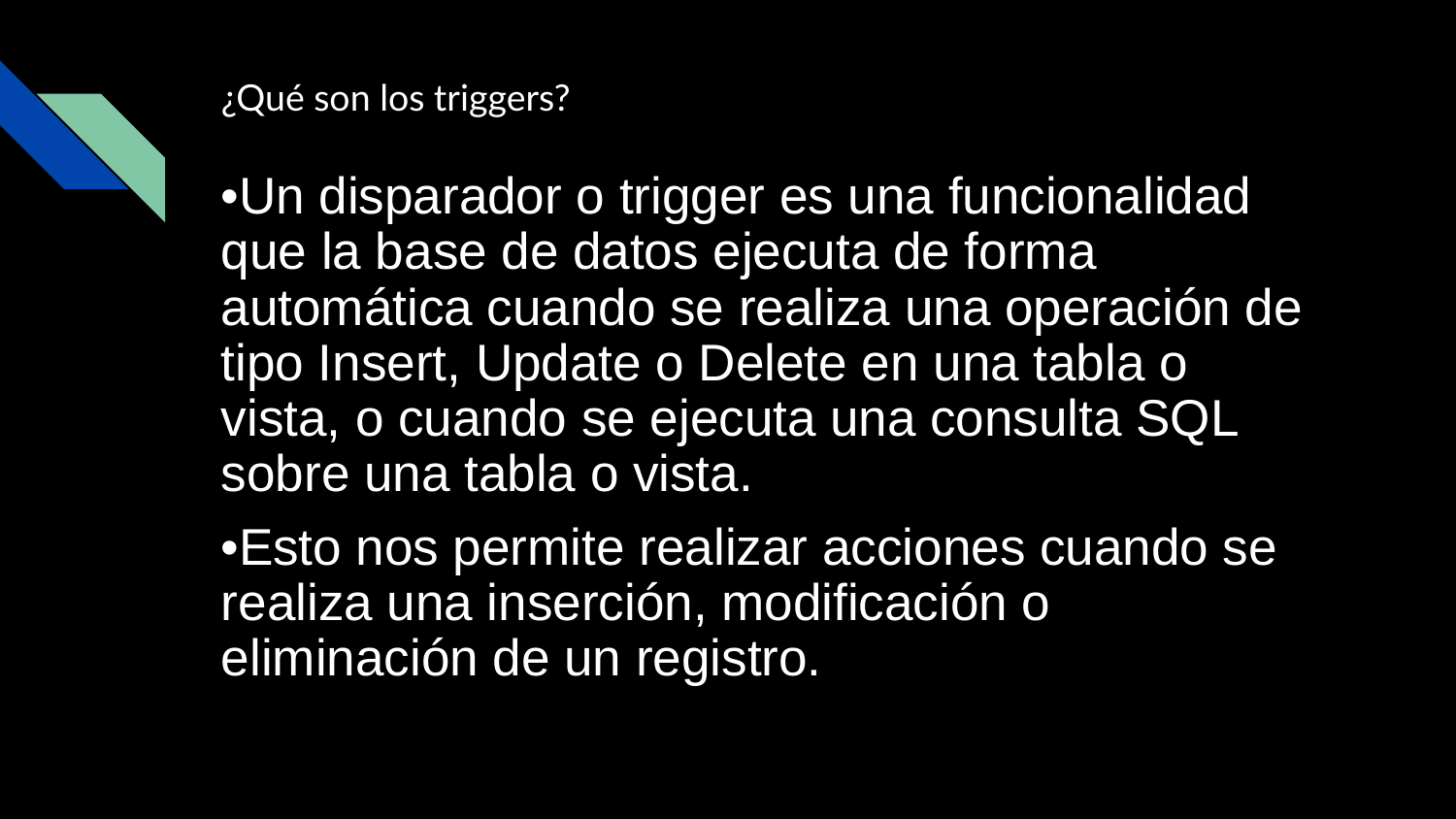

# ¿Qué son los triggers?
•Un disparador o trigger es una funcionalidad que la base de datos ejecuta de forma automática cuando se realiza una operación de tipo Insert, Update o Delete en una tabla o vista, o cuando se ejecuta una consulta SQL sobre una tabla o vista.
•Esto nos permite realizar acciones cuando se realiza una inserción, modificación o eliminación de un registro.